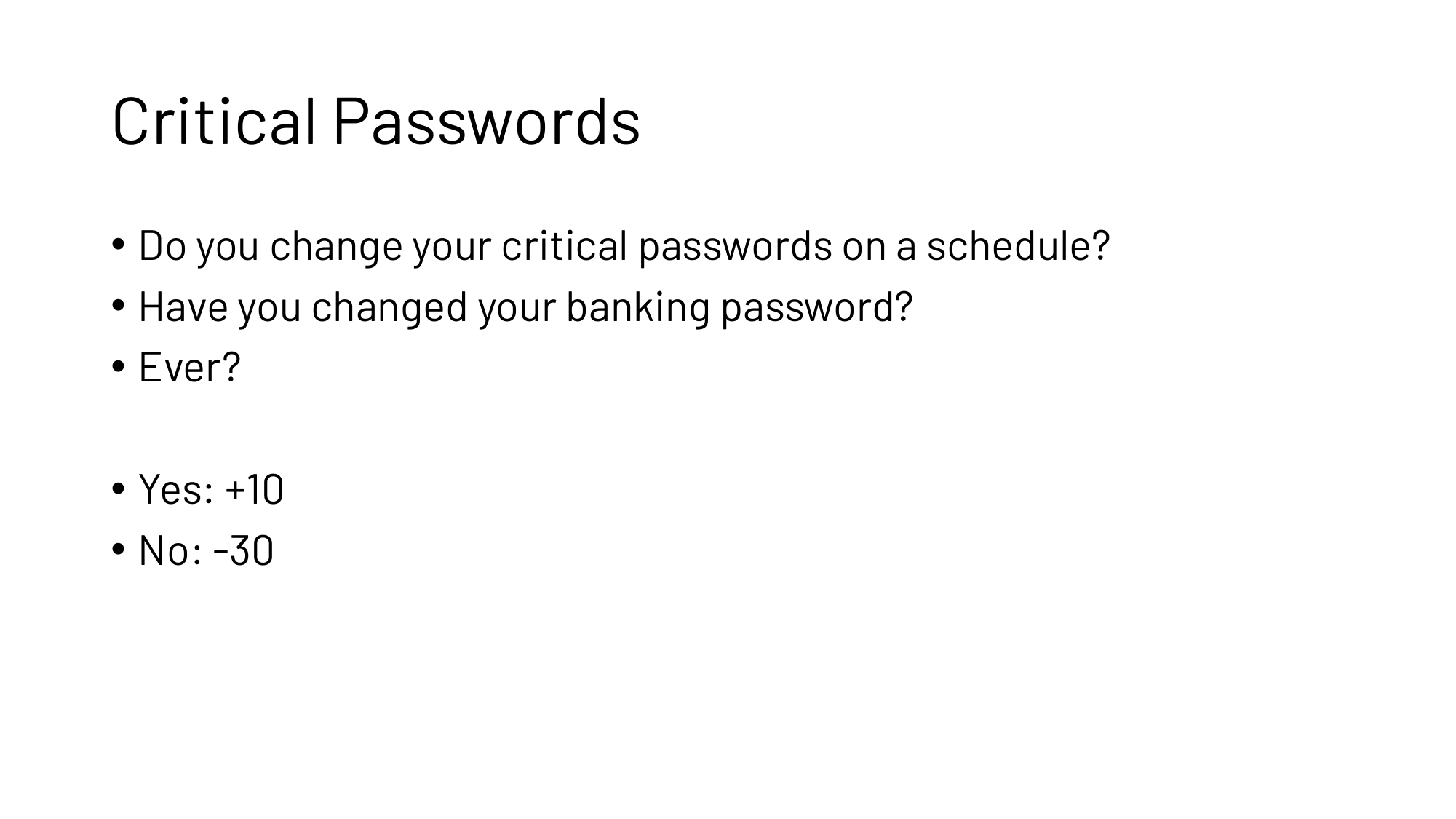

# Critical Passwords
Do you change your critical passwords on a schedule?
Have you changed your banking password?
Ever?

Yes: +10
No: -30